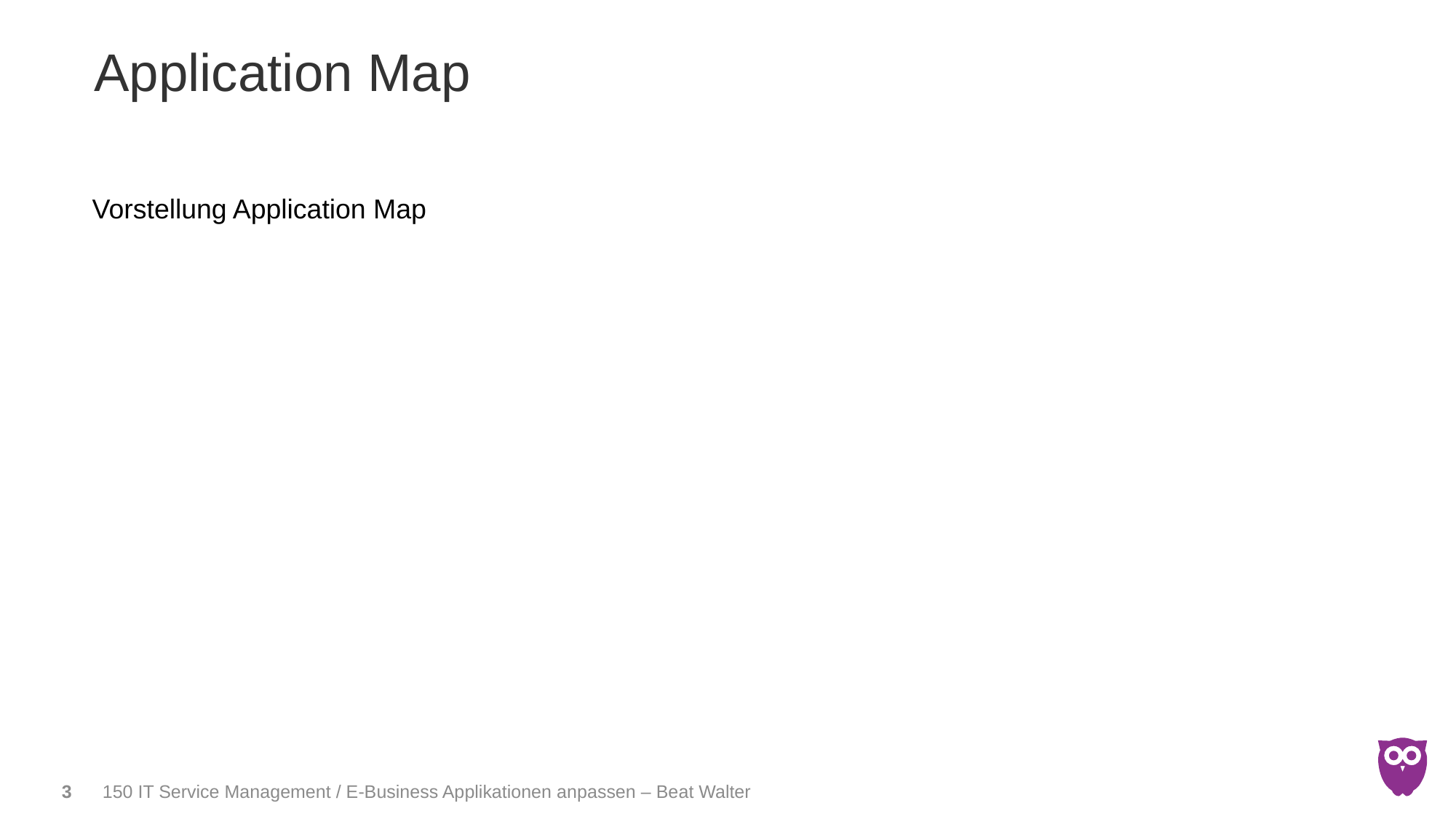

# Application Map
Vorstellung Application Map

3
150 IT Service Management / E-Business Applikationen anpassen – Beat Walter